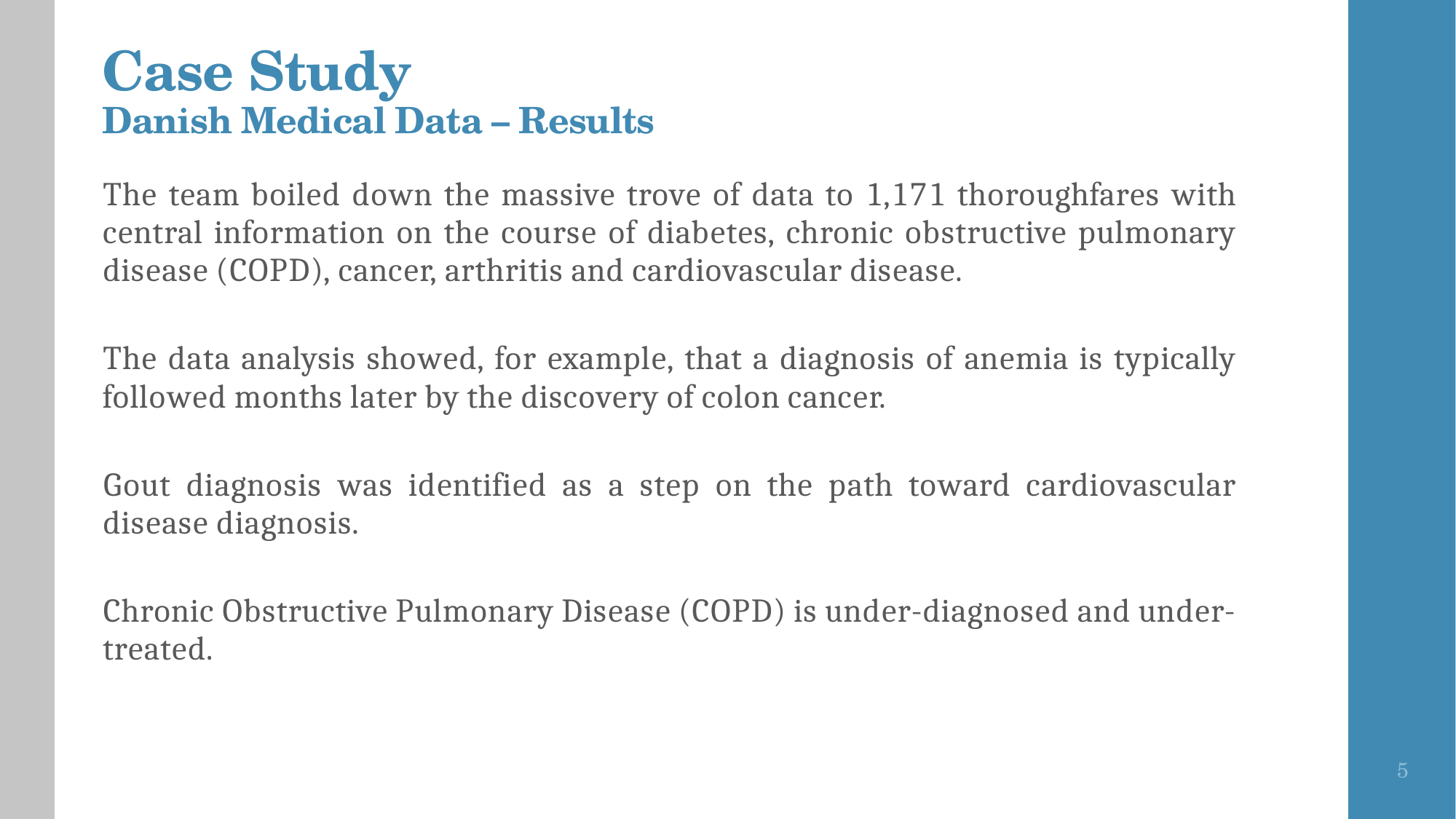

# Case Study Danish Medical Data – Results
The team boiled down the massive trove of data to 1,171 thoroughfares with central information on the course of diabetes, chronic obstructive pulmonary disease (COPD), cancer, arthritis and cardiovascular disease.

The data analysis showed, for example, that a diagnosis of anemia is typically followed months later by the discovery of colon cancer.

Gout diagnosis was identified as a step on the path toward cardiovascular disease diagnosis.

Chronic Obstructive Pulmonary Disease (COPD) is under-diagnosed and under-treated.
5